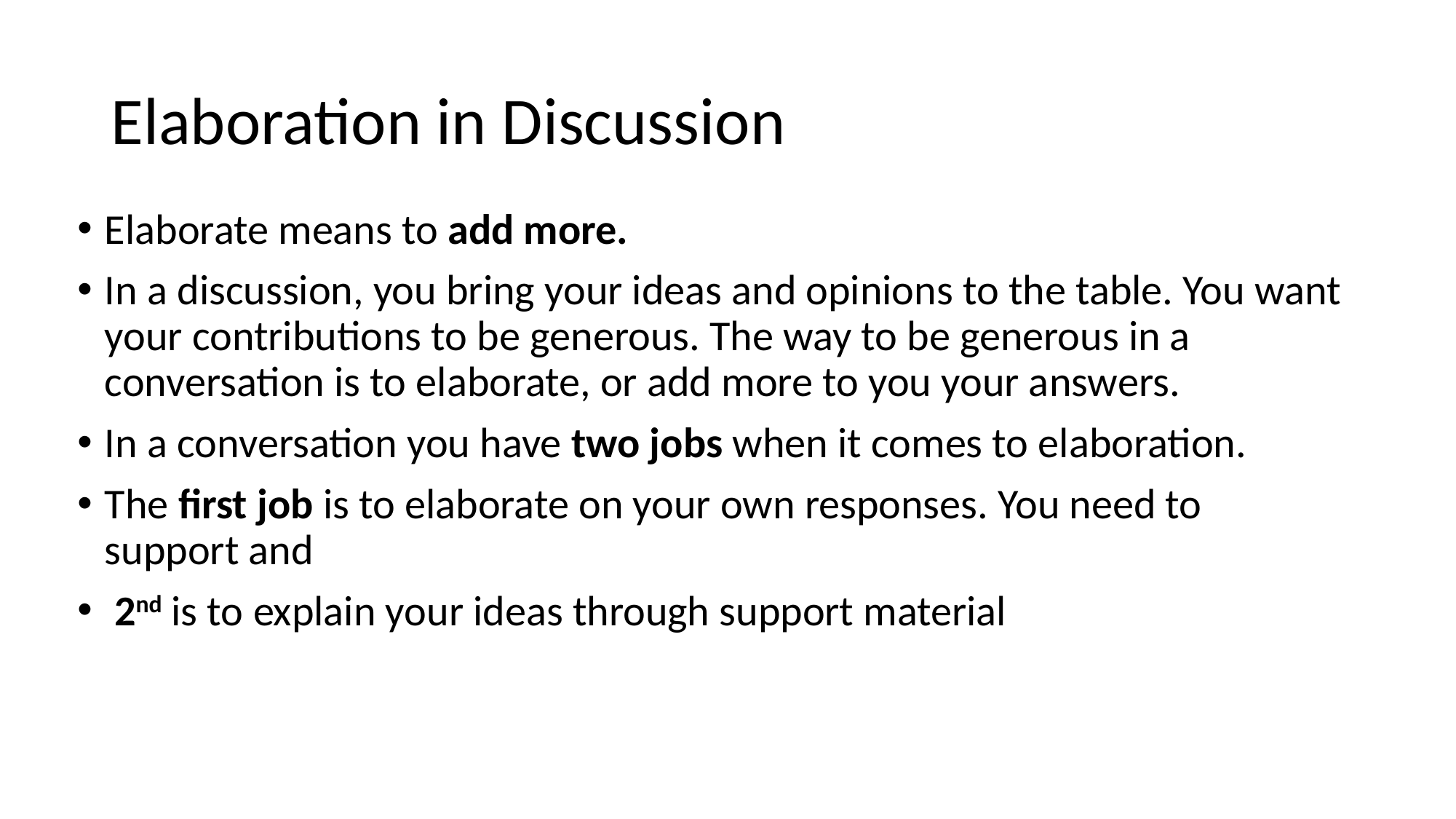

# Elaboration in Discussion
Elaborate means to add more.
In a discussion, you bring your ideas and opinions to the table. You want your contributions to be generous. The way to be generous in a conversation is to elaborate, or add more to you your answers.
In a conversation you have two jobs when it comes to elaboration.
The first job is to elaborate on your own responses. You need to support and
 2nd is to explain your ideas through support material